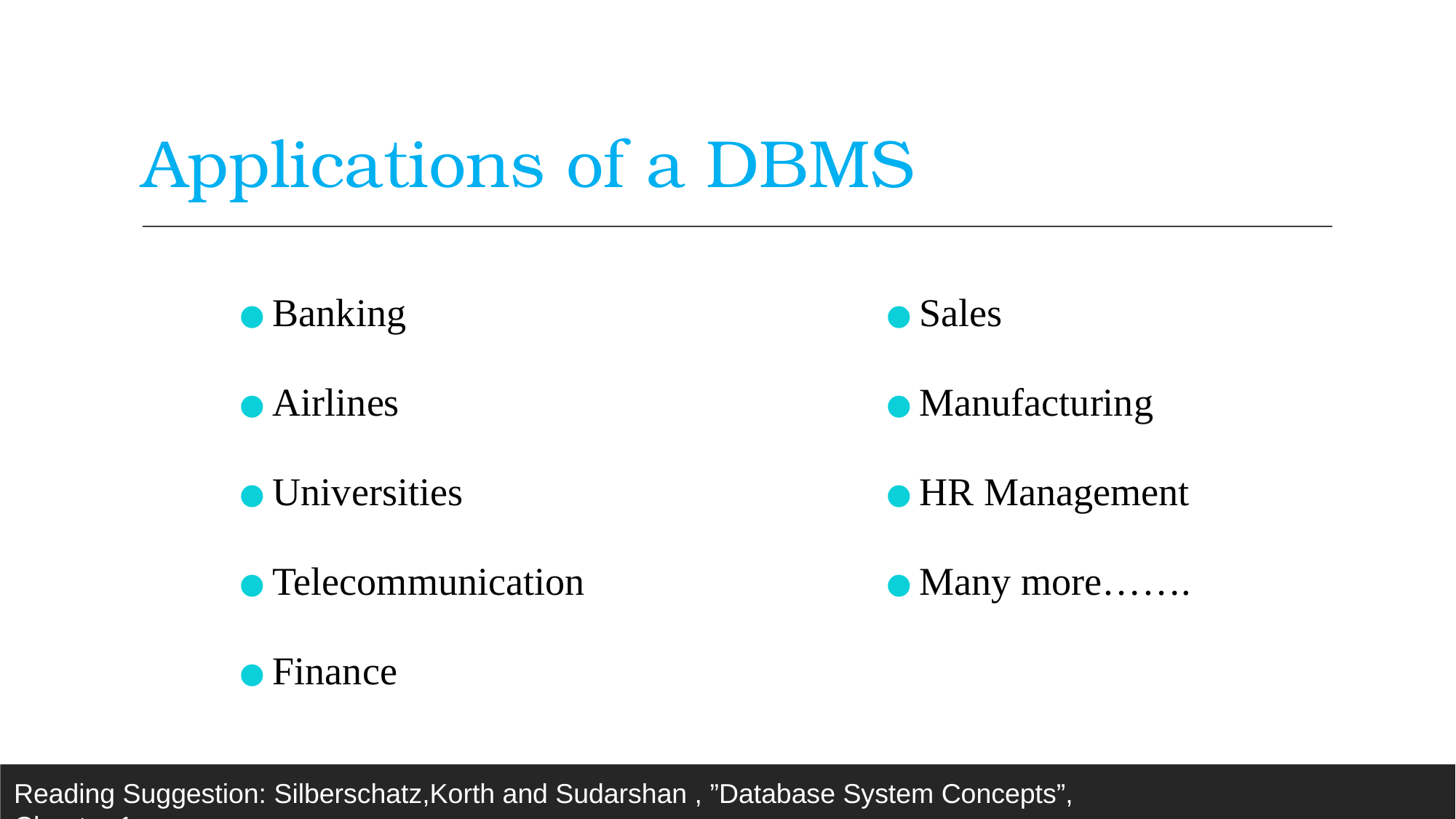

# Applications of a DBMS
Banking
Airlines
Universities
Telecommunication
Finance

Sales
Manufacturing
HR Management
Many more…….

Reading Suggestion: Silberschatz,Korth and Sudarshan , ”Database System Concepts”, Chapter 1